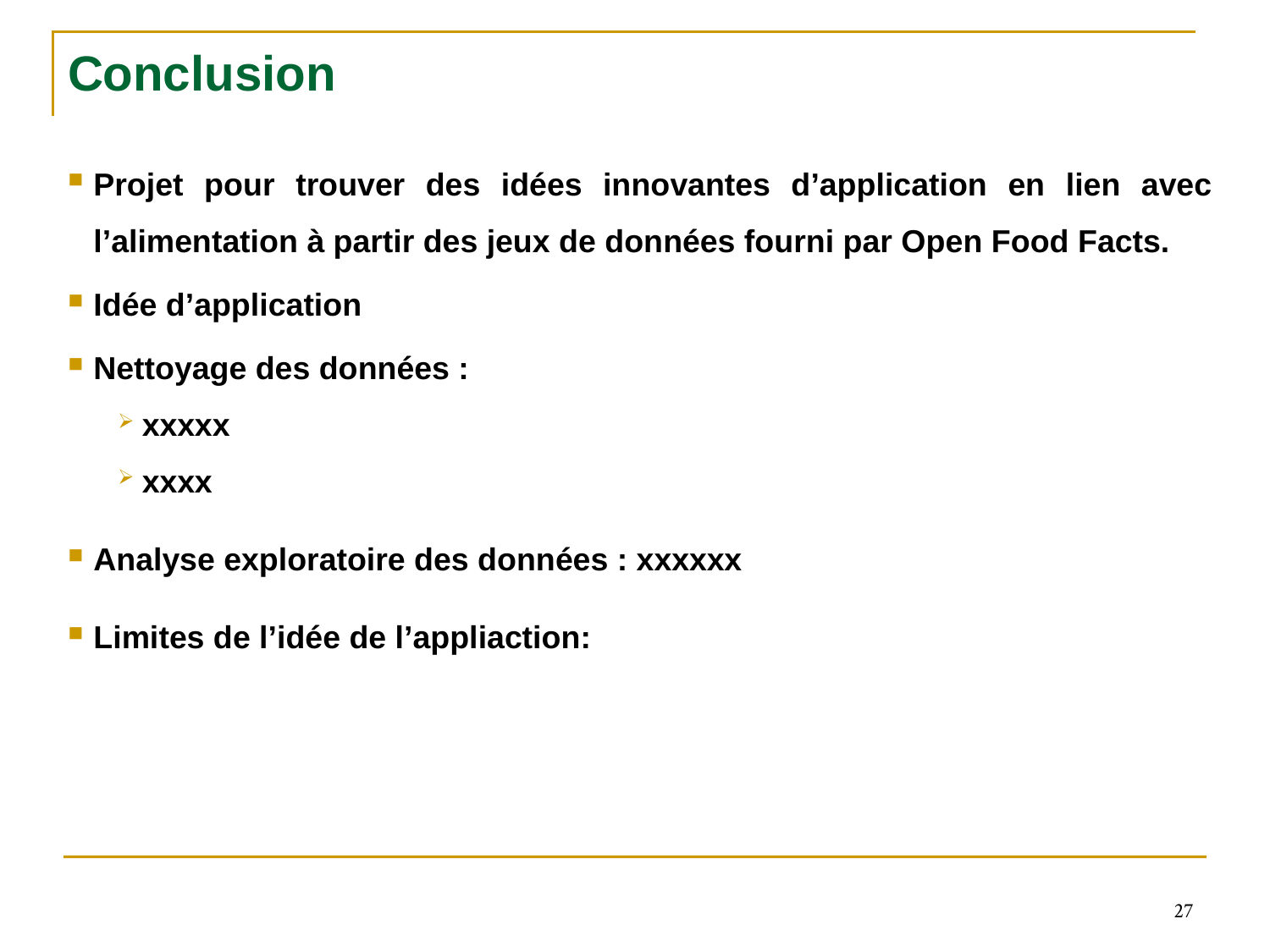

# Conclusion
Projet pour trouver des idées innovantes d’application en lien avec l’alimentation à partir des jeux de données fourni par Open Food Facts.
Idée d’application
Nettoyage des données :
xxxxx
xxxx
Analyse exploratoire des données : xxxxxx
Limites de l’idée de l’appliaction:

27